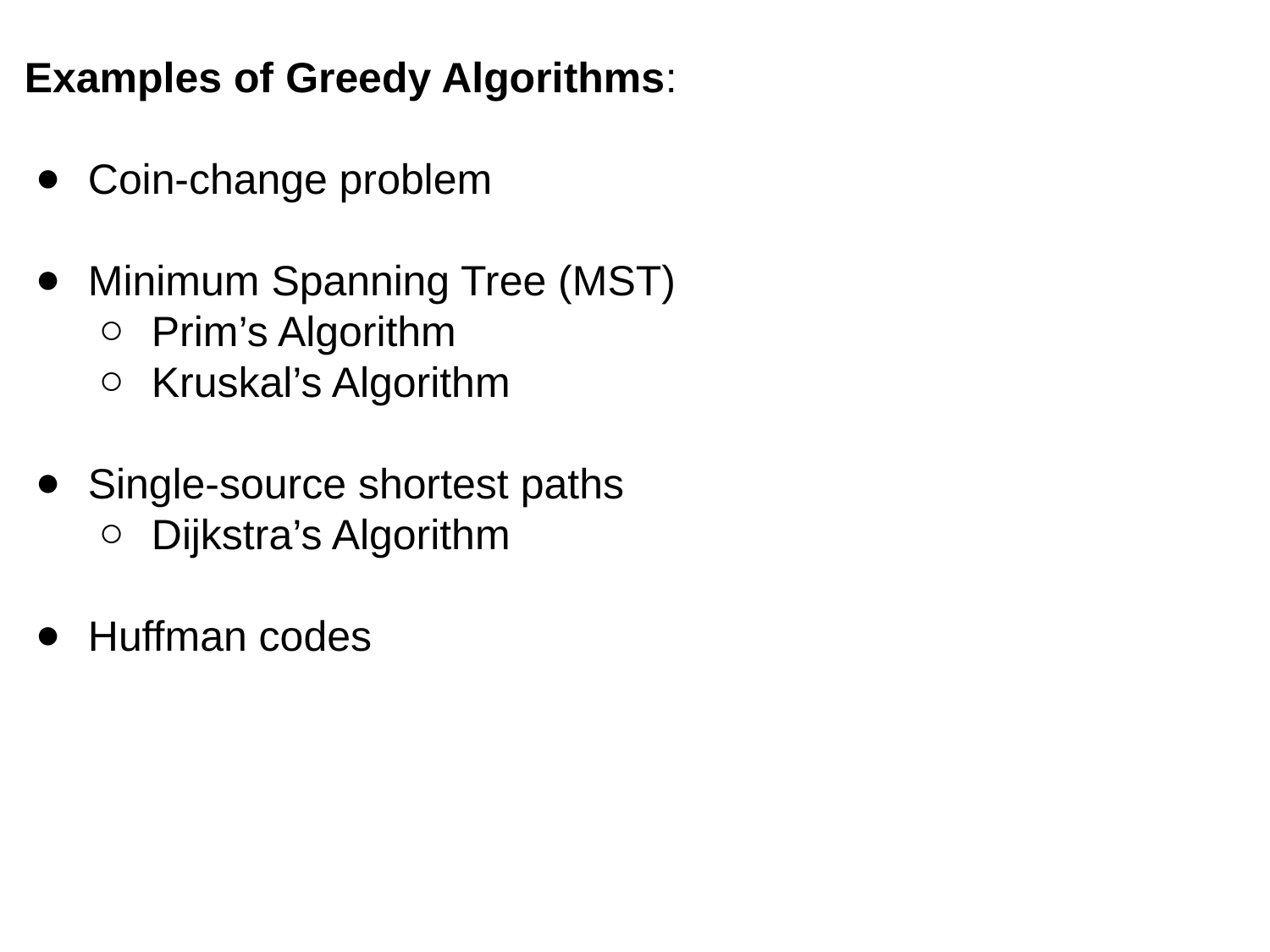

Examples of Greedy Algorithms:

Coin-change problem

Minimum Spanning Tree (MST)
Prim’s Algorithm
Kruskal’s Algorithm

Single-source shortest paths
Dijkstra’s Algorithm

Huffman codes